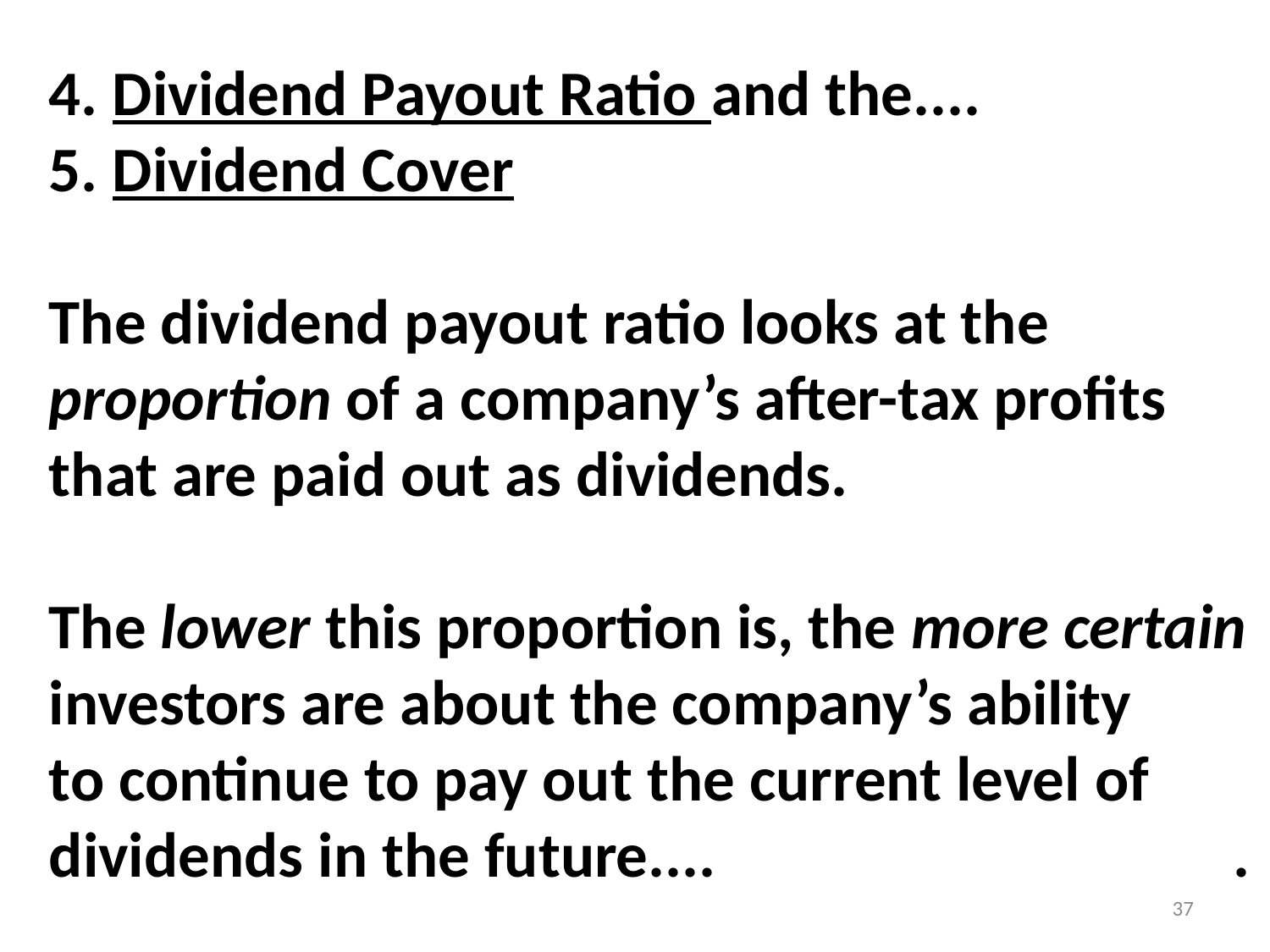

4. Dividend Payout Ratio and the....
5. Dividend Cover

The dividend payout ratio looks at the
proportion of a company’s after-tax profits
that are paid out as dividends.

The lower this proportion is, the more certain
investors are about the company’s ability
to continue to pay out the current level of
dividends in the future....                                    .

37